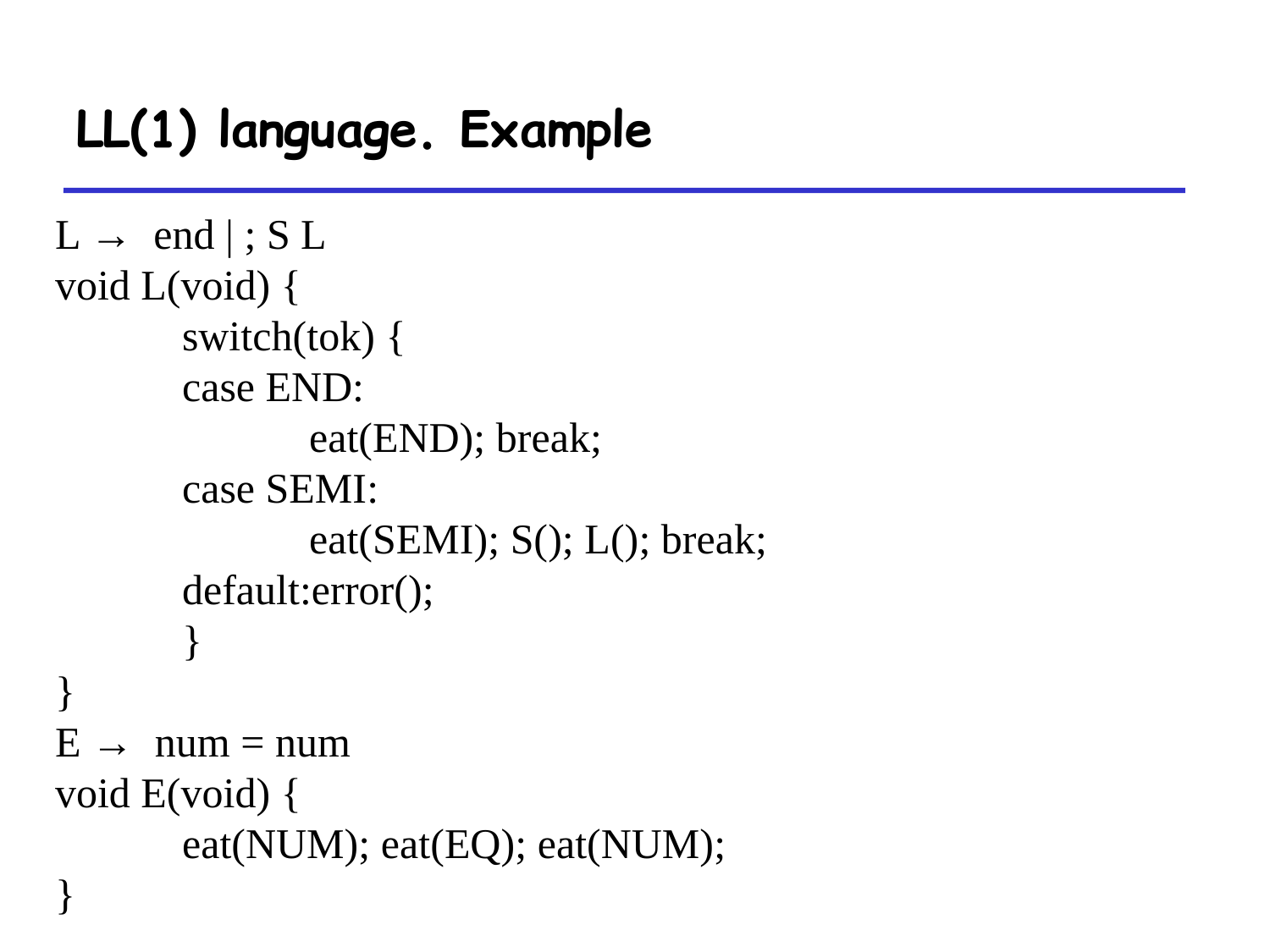

# LL(1) language. Example
L →  end | ; S L
void L(void) {
	switch(tok) {
	case END:
		eat(END); break;
	case SEMI:
		eat(SEMI); S(); L(); break;
	default:error();
	}
}
E →  num = num
void E(void) {
	eat(NUM); eat(EQ); eat(NUM);
}
6